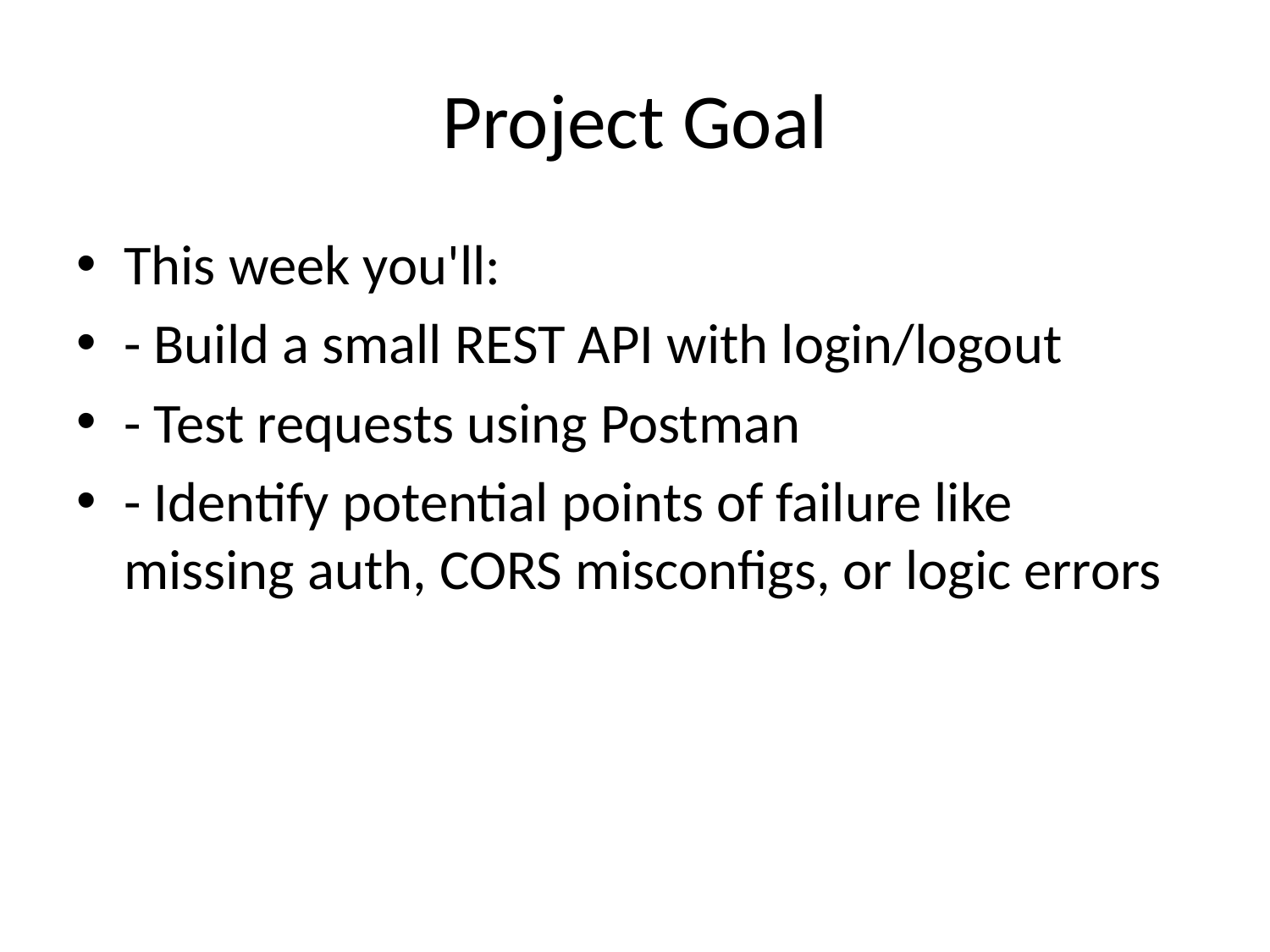

# Project Goal
This week you'll:
- Build a small REST API with login/logout
- Test requests using Postman
- Identify potential points of failure like missing auth, CORS misconfigs, or logic errors